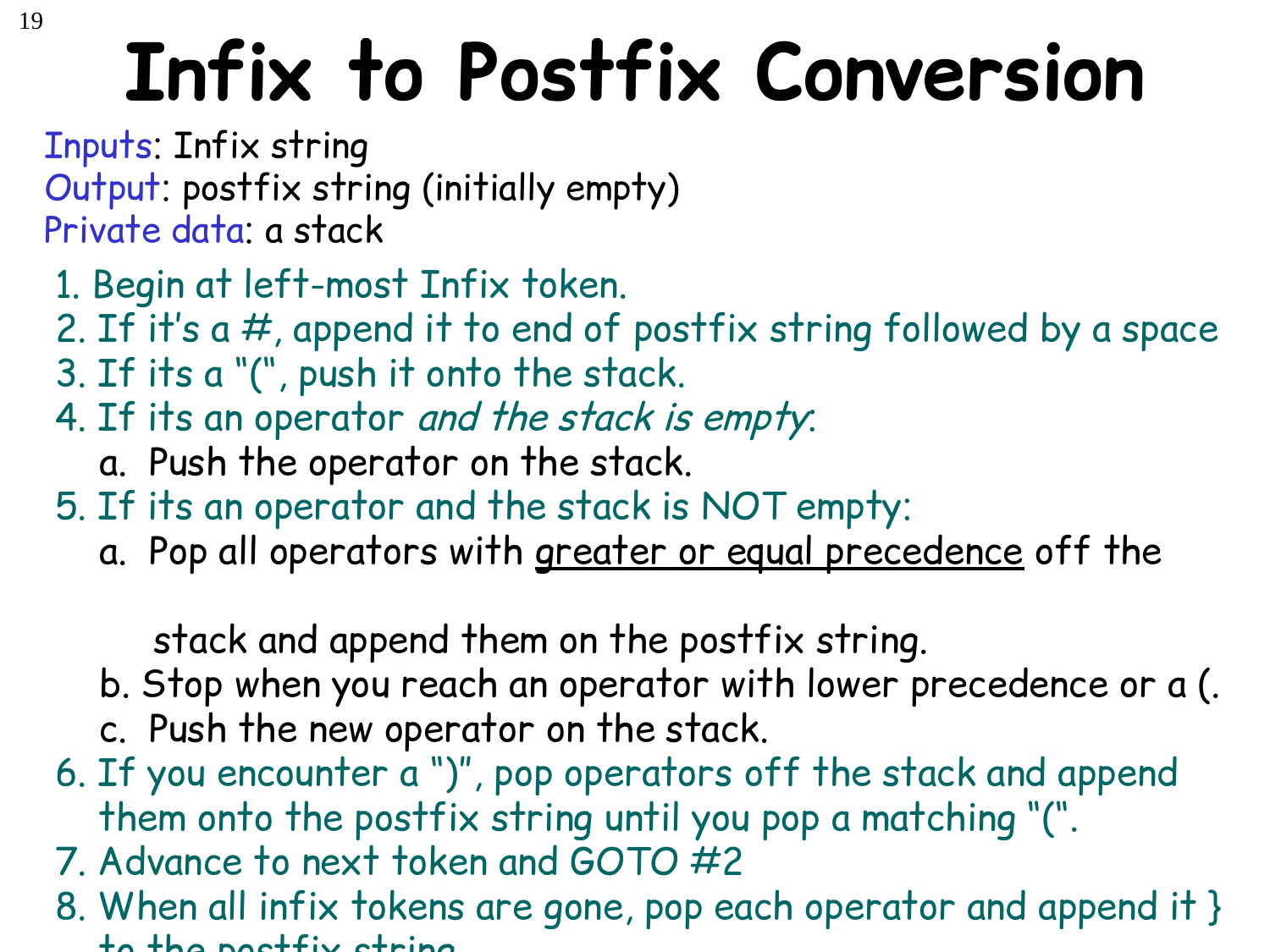

# Infix to Postfix Conversion
19
Inputs: Infix string
Output: postfix string (initially empty)
Private data: a stack
1. Begin at left-most Infix token.
2. If it’s a #, append it to end of postfix string followed by a space
3. If its a “(“, push it onto the stack.
4. If its an operator and the stack is empty:
    a.  Push the operator on the stack.
5. If its an operator and the stack is NOT empty:
    a.  Pop all operators with greater or equal precedence off the
         stack and append them on the postfix string.
    b. Stop when you reach an operator with lower precedence or a (.
    c.  Push the new operator on the stack.
6. If you encounter a “)”, pop operators off the stack and append
    them onto the postfix string until you pop a matching “(“.
7. Advance to next token and GOTO #2
8. When all infix tokens are gone, pop each operator and append it }
    to the postfix string.